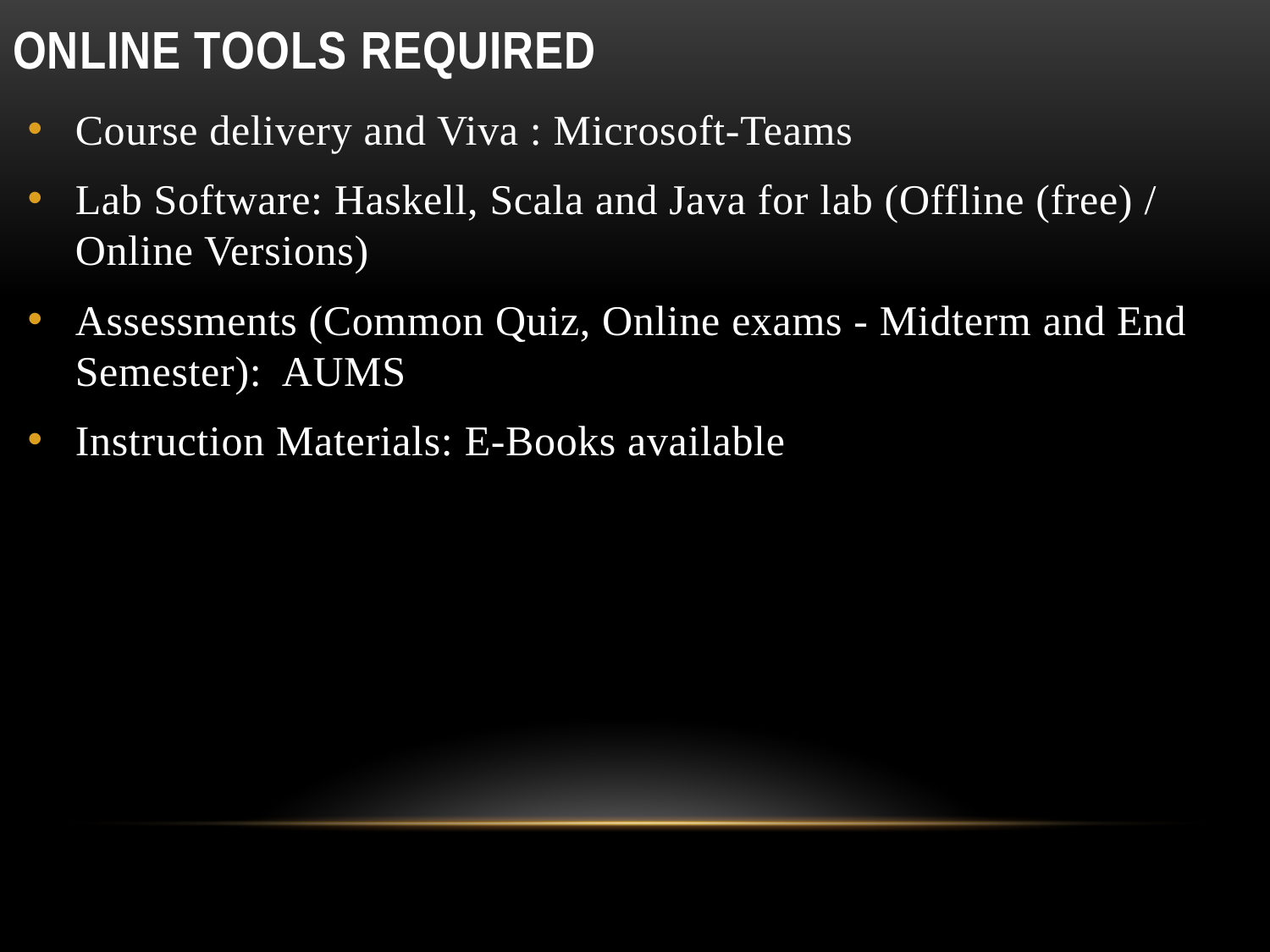

# Online tools required
Course delivery and Viva : Microsoft-Teams
Lab Software: Haskell, Scala and Java for lab (Offline (free) / Online Versions)
Assessments (Common Quiz, Online exams - Midterm and End Semester):  AUMS
Instruction Materials: E-Books available